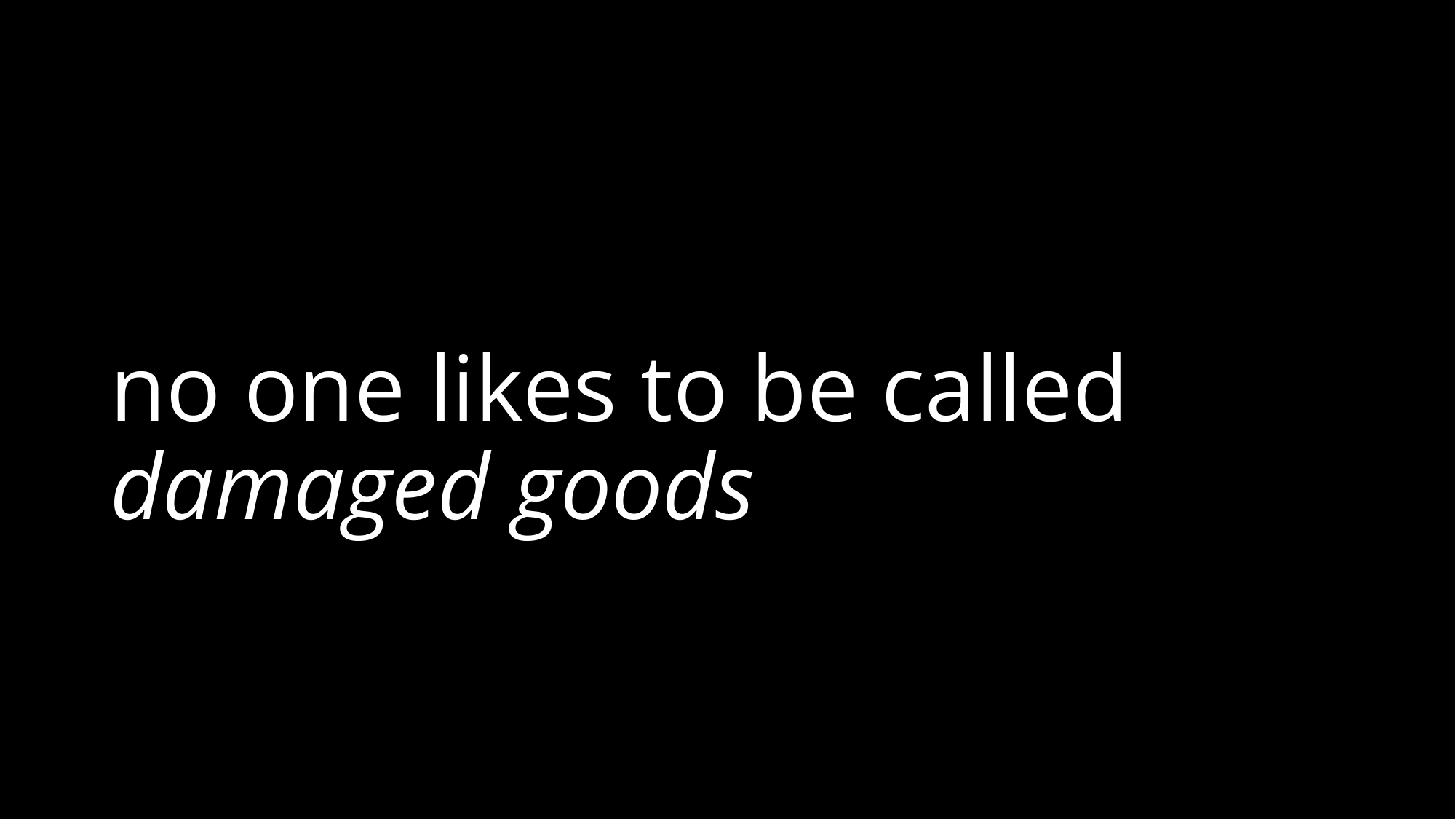

# no one likes to be called damaged goods